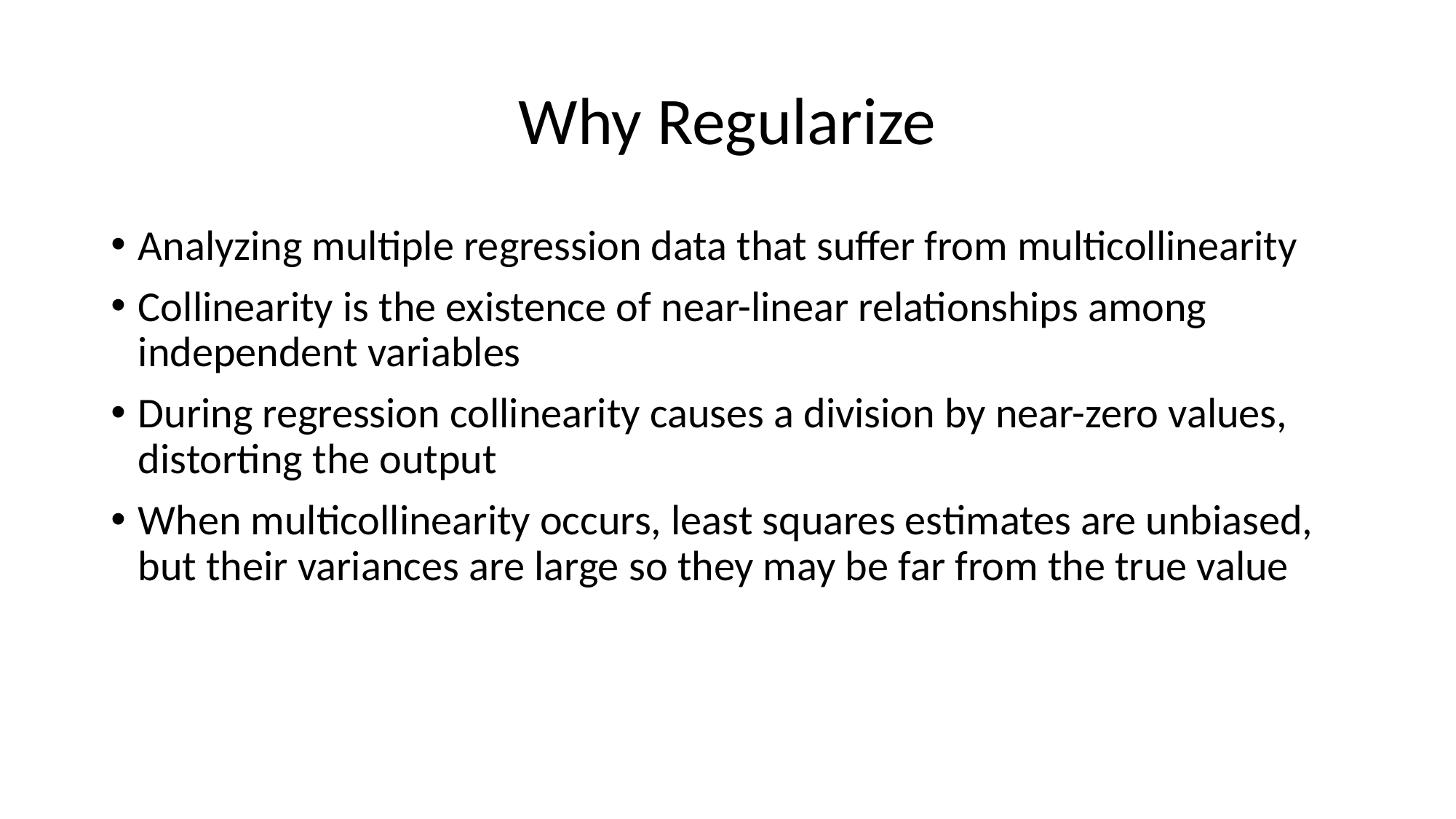

# Why Regularize
Analyzing multiple regression data that suffer from multicollinearity
Collinearity is the existence of near-linear relationships among independent variables
During regression collinearity causes a division by near-zero values, distorting the output
When multicollinearity occurs, least squares estimates are unbiased, but their variances are large so they may be far from the true value